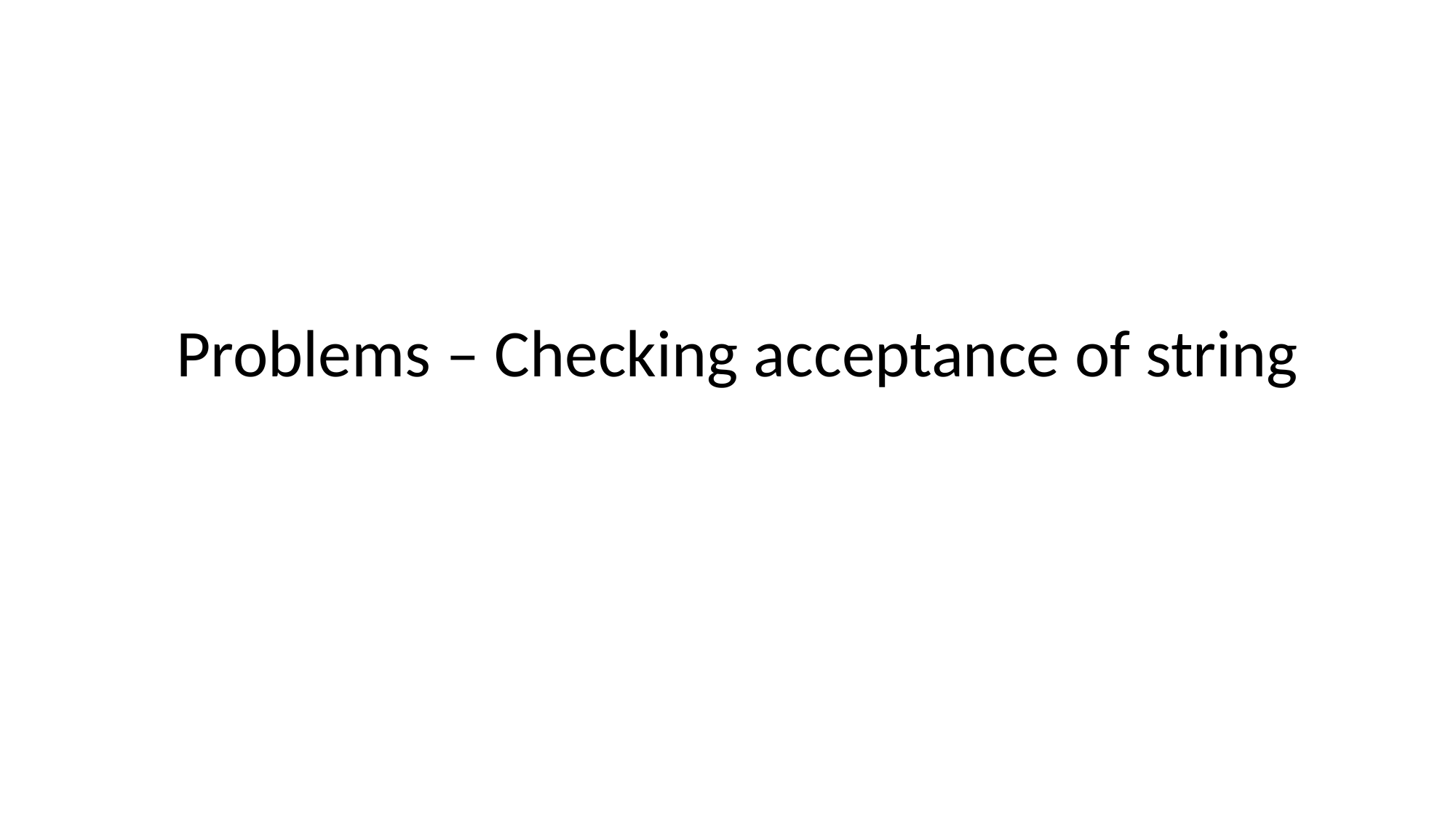

# Problems – Checking acceptance of string